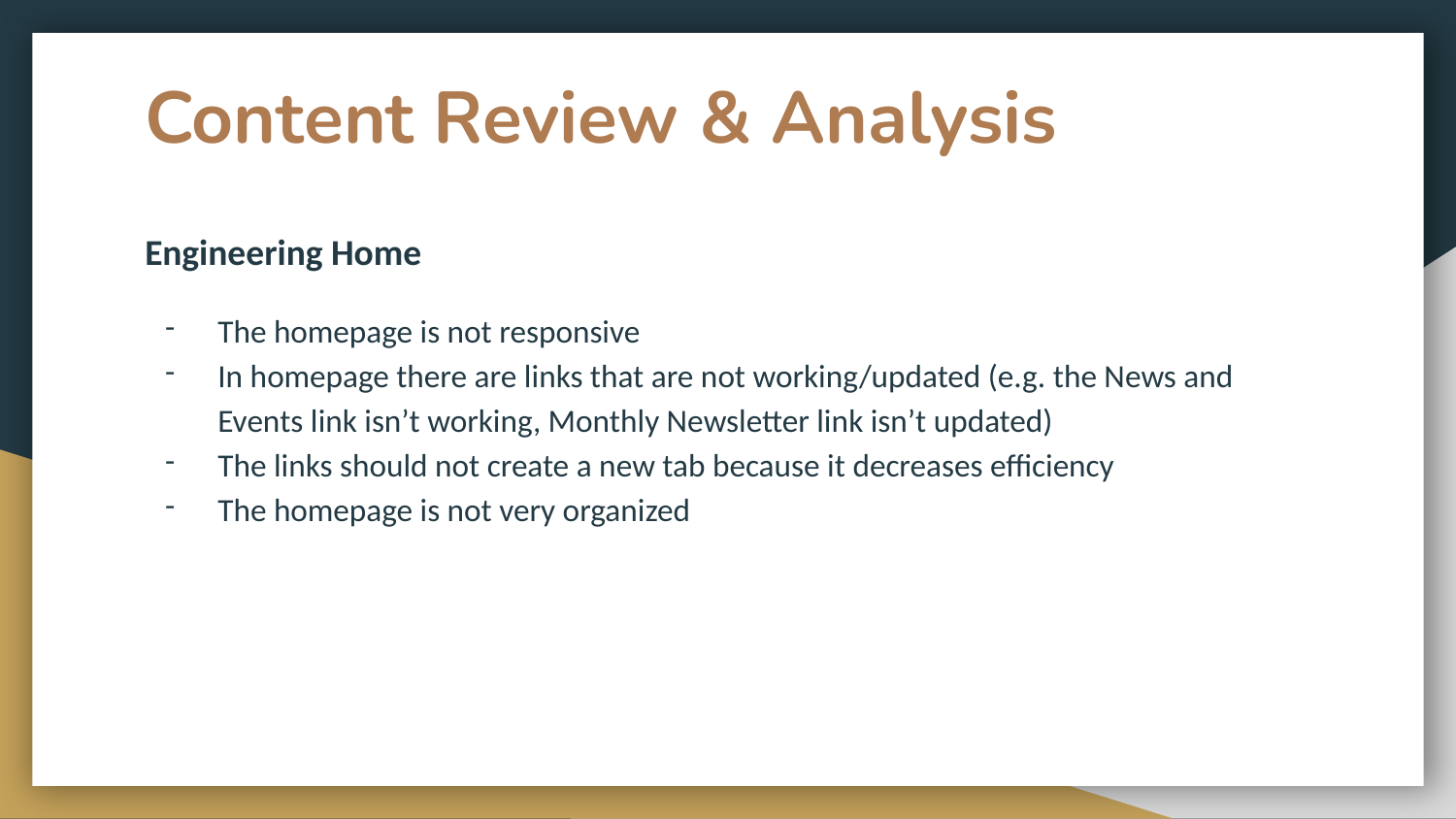

# Content Review & Analysis
Engineering Home
The homepage is not responsive
In homepage there are links that are not working/updated (e.g. the News and Events link isn’t working, Monthly Newsletter link isn’t updated)
The links should not create a new tab because it decreases efficiency
The homepage is not very organized